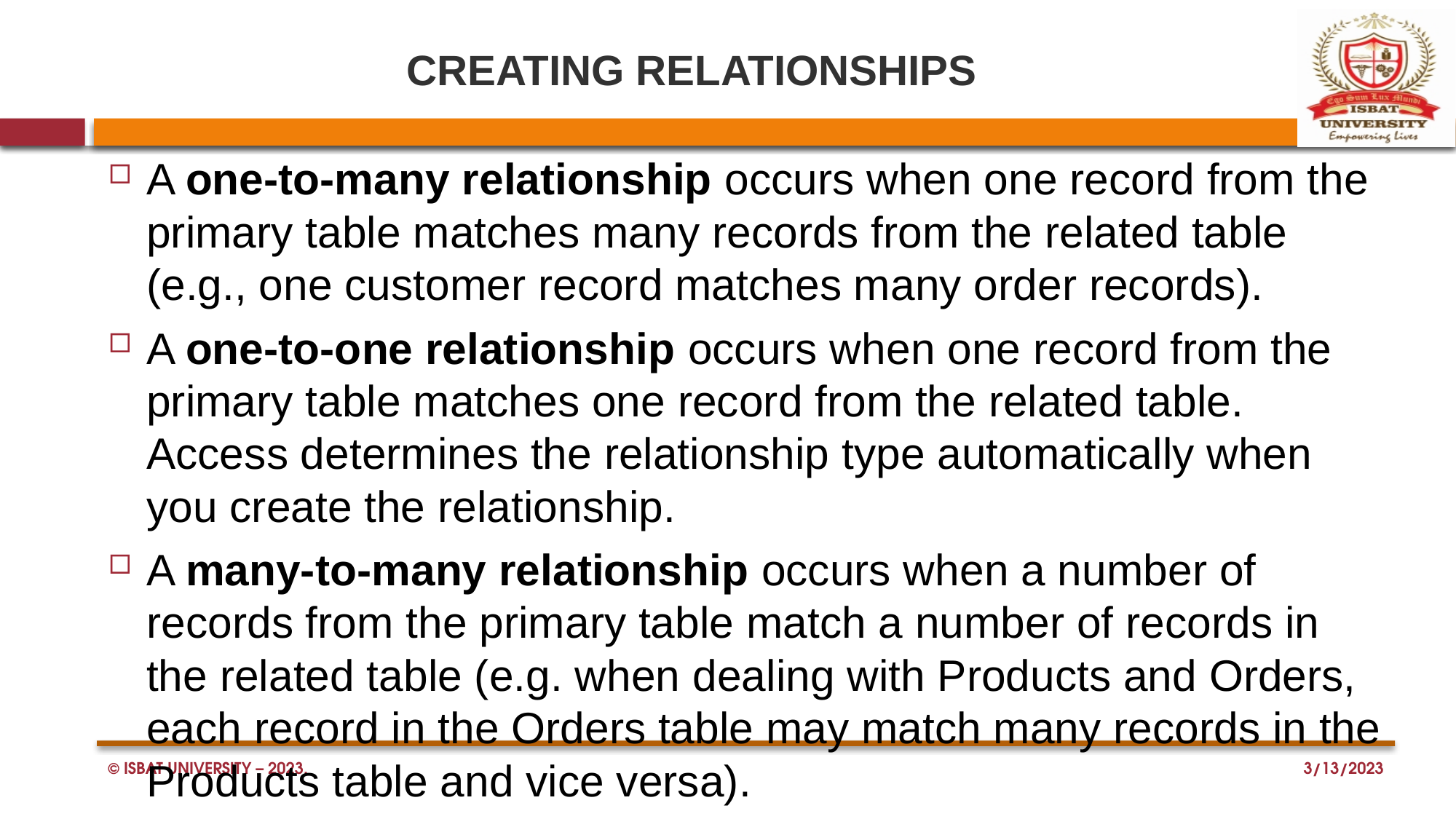

# CREATING RELATIONSHIPS
A one-to-many relationship occurs when one record from the primary table matches many records from the related table (e.g., one customer record matches many order records).
A one-to-one relationship occurs when one record from the primary table matches one record from the related table. Access determines the relationship type automatically when you create the relationship.
A many-to-many relationship occurs when a number of records from the primary table match a number of records in the related table (e.g. when dealing with Products and Orders, each record in the Orders table may match many records in the Products table and vice versa).